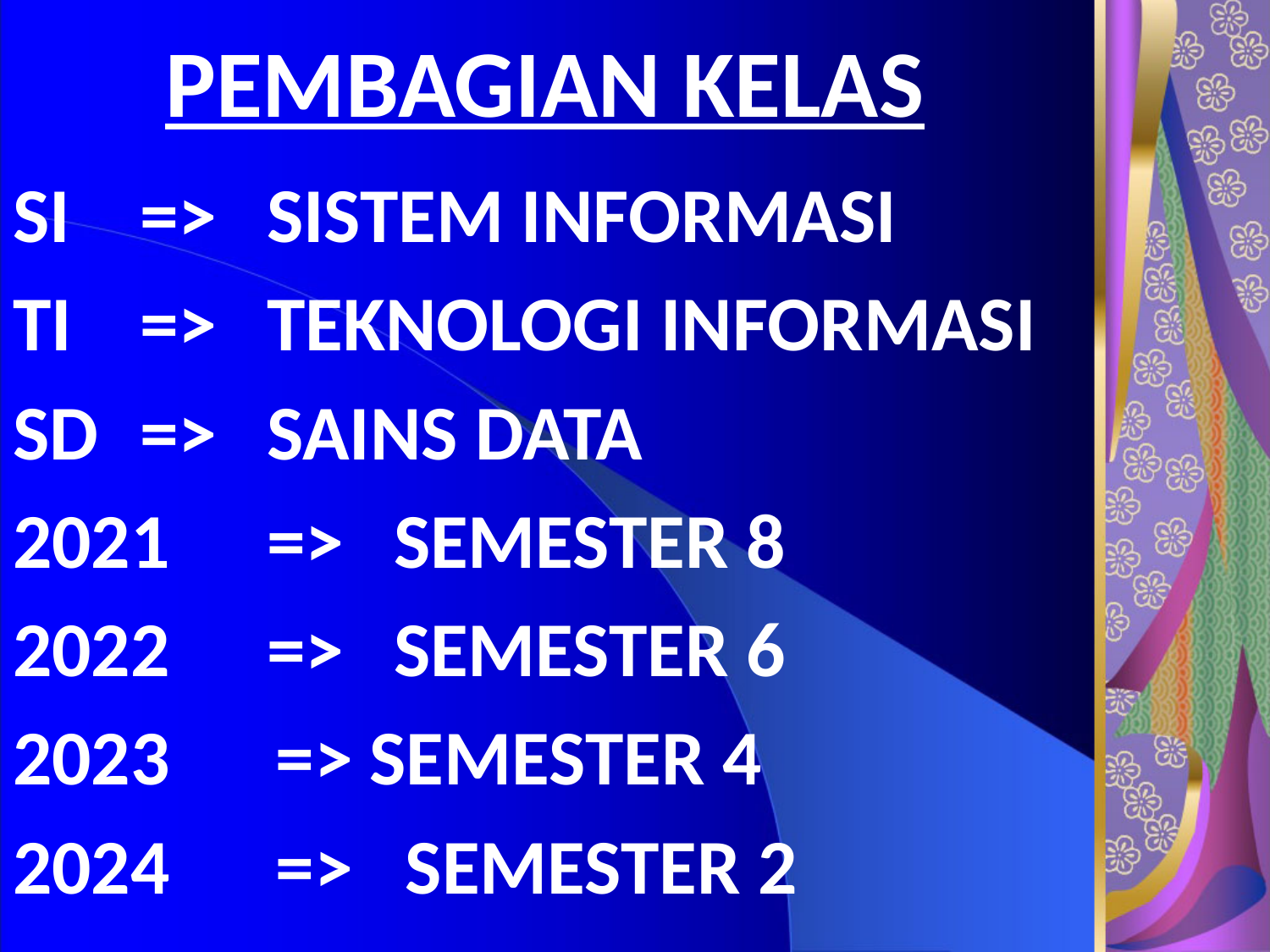

# PEMBAGIAN KELAS
SI	=>	SISTEM INFORMASI
TI	=>	TEKNOLOGI INFORMASI
SD	=>	SAINS DATA
2021	=>	SEMESTER 8
2022	=>	SEMESTER 6
      =>	SEMESTER 4
      =>   SEMESTER 2